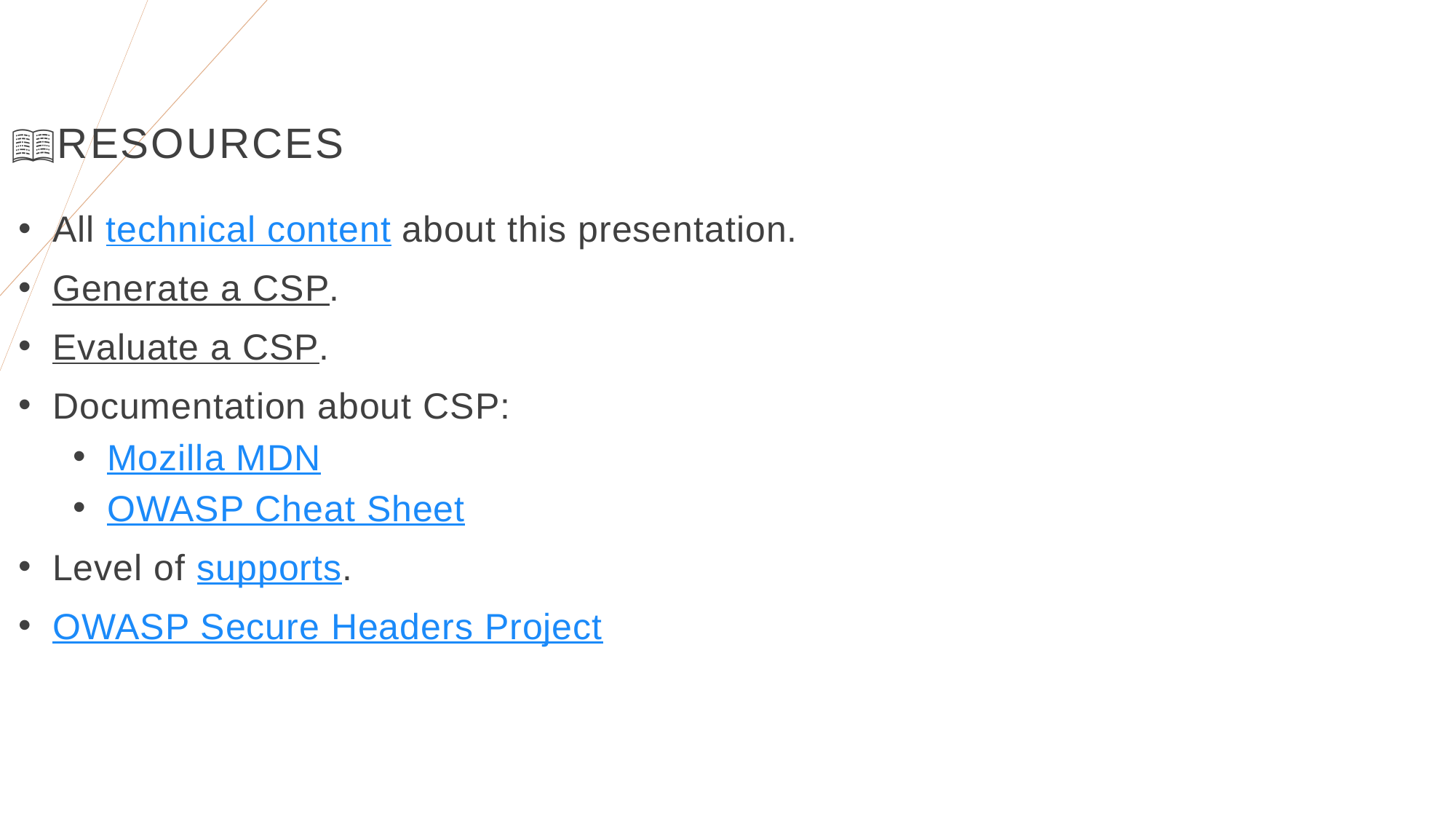

# 📖Resources
All technical content about this presentation.
Generate a CSP.
Evaluate a CSP.
Documentation about CSP:
Mozilla MDN
OWASP Cheat Sheet
Level of supports.
OWASP Secure Headers Project